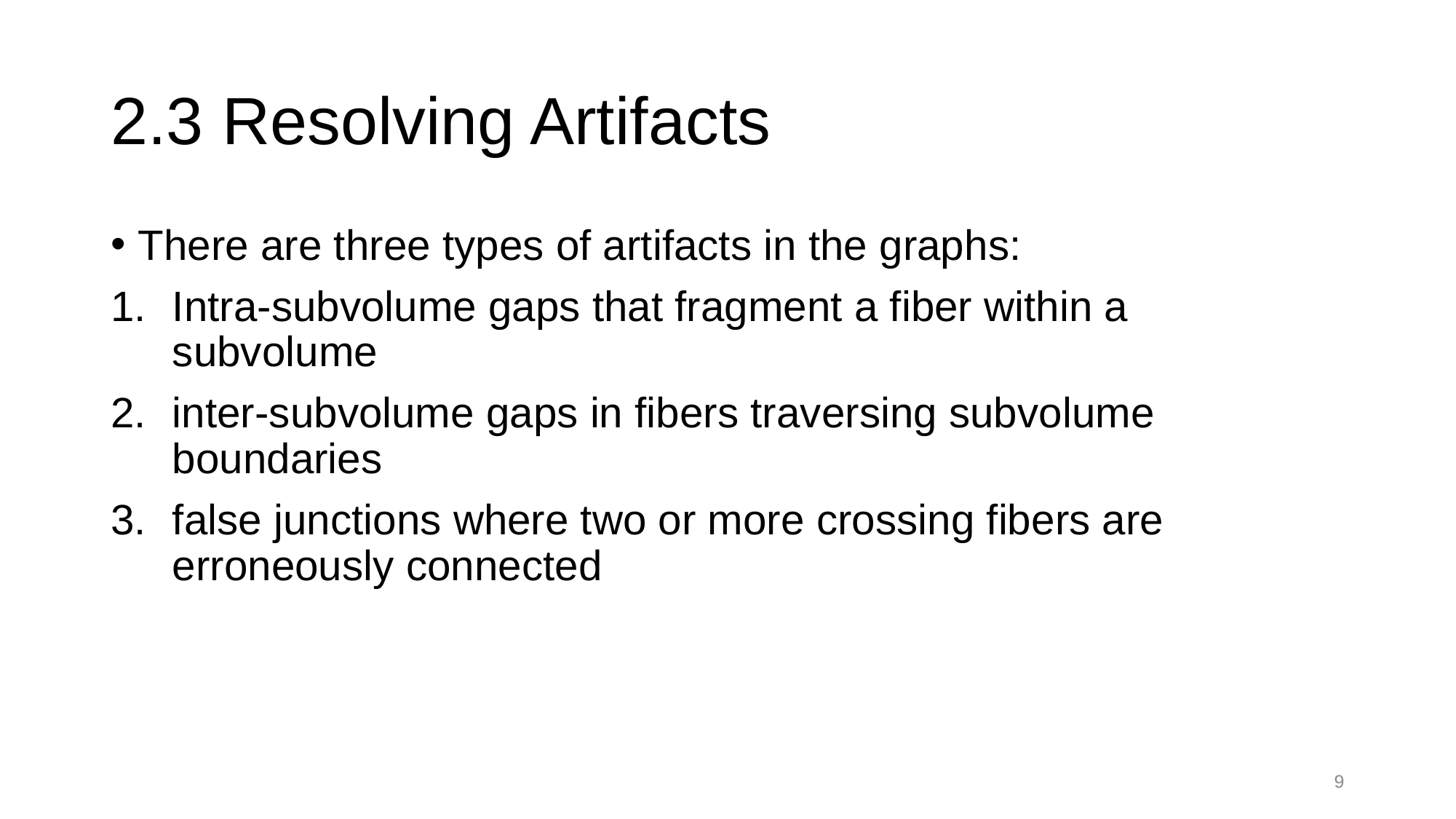

# 2.3 Resolving Artifacts
There are three types of artifacts in the graphs:
Intra-subvolume gaps that fragment a fiber within a subvolume
inter-subvolume gaps in fibers traversing subvolume boundaries
false junctions where two or more crossing fibers are erroneously connected
9